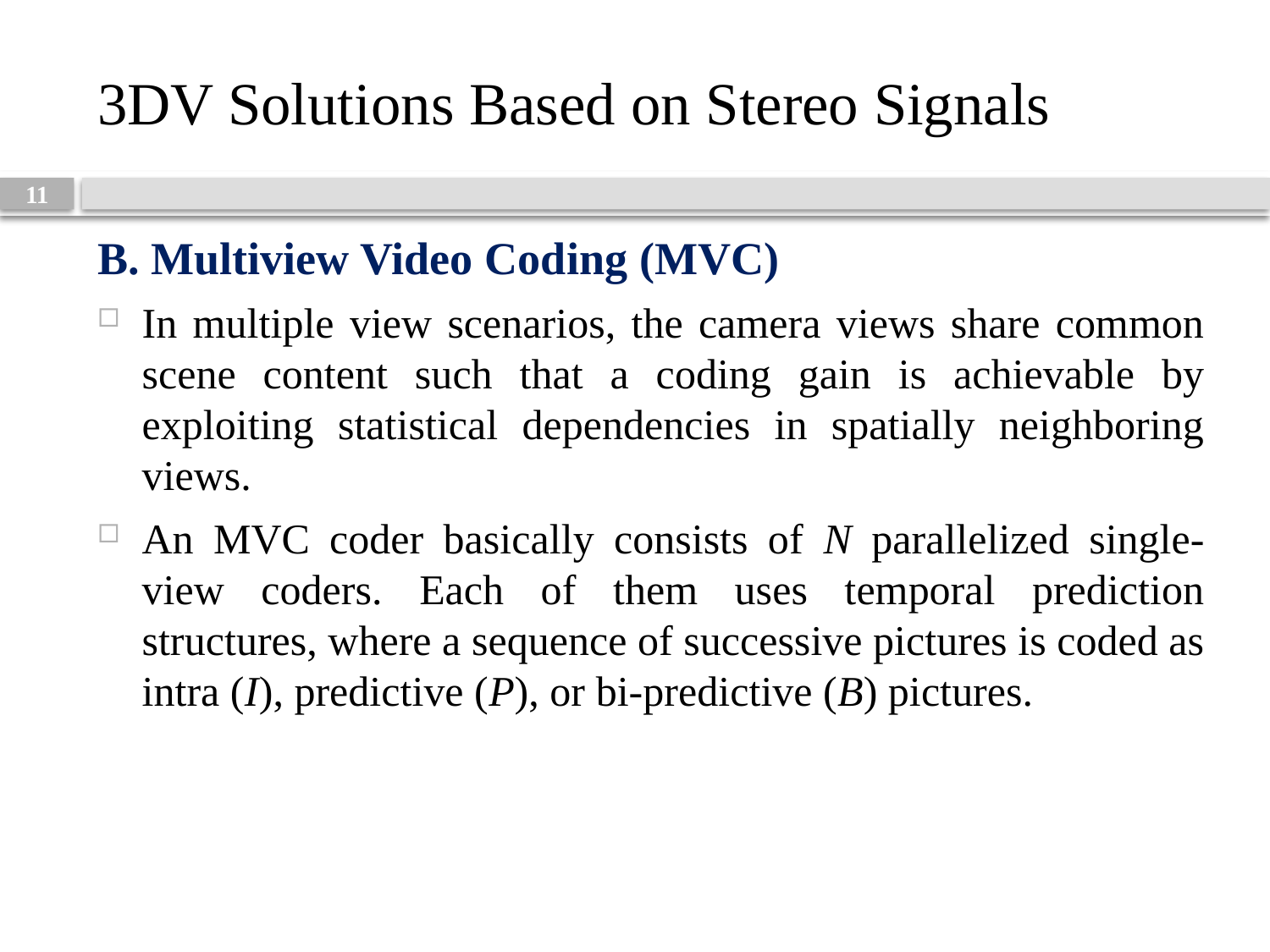

# 3DV Solutions Based on Stereo Signals
11
B. Multiview Video Coding (MVC)
In multiple view scenarios, the camera views share common scene content such that a coding gain is achievable by exploiting statistical dependencies in spatially neighboring views.
An MVC coder basically consists of N parallelized single-view coders. Each of them uses temporal prediction structures, where a sequence of successive pictures is coded as intra (I), predictive (P), or bi-predictive (B) pictures.